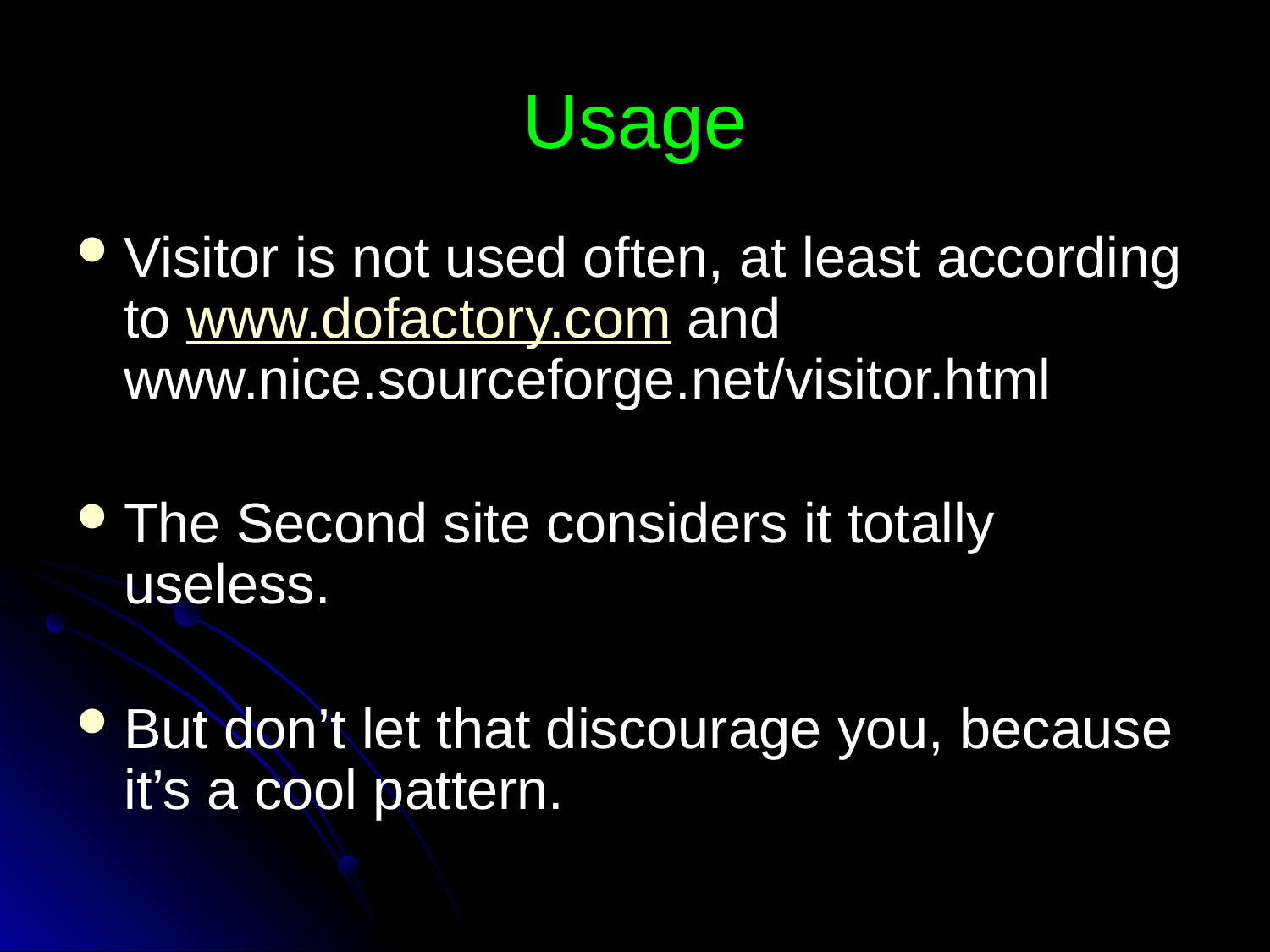

# Usage
Visitor is not used often, at least according to www.dofactory.com and www.nice.sourceforge.net/visitor.html

The Second site considers it totally useless.

But don’t let that discourage you, because it’s a cool pattern.